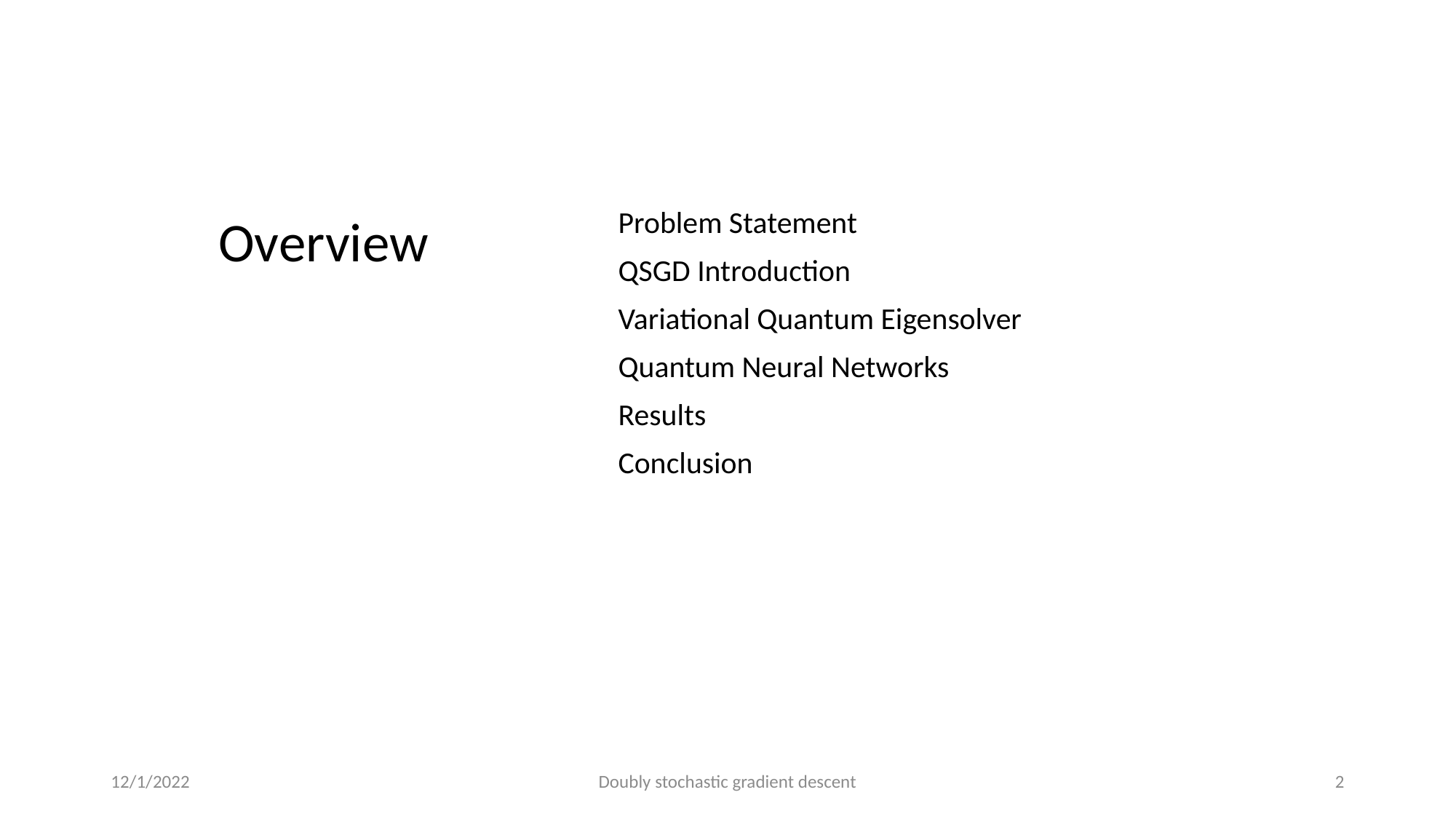

# Agenda
Overview
Problem Statement
QSGD Introduction
Variational Quantum Eigensolver
Quantum Neural Networks
Results
Conclusion
12/1/2022
Doubly stochastic gradient descent
2